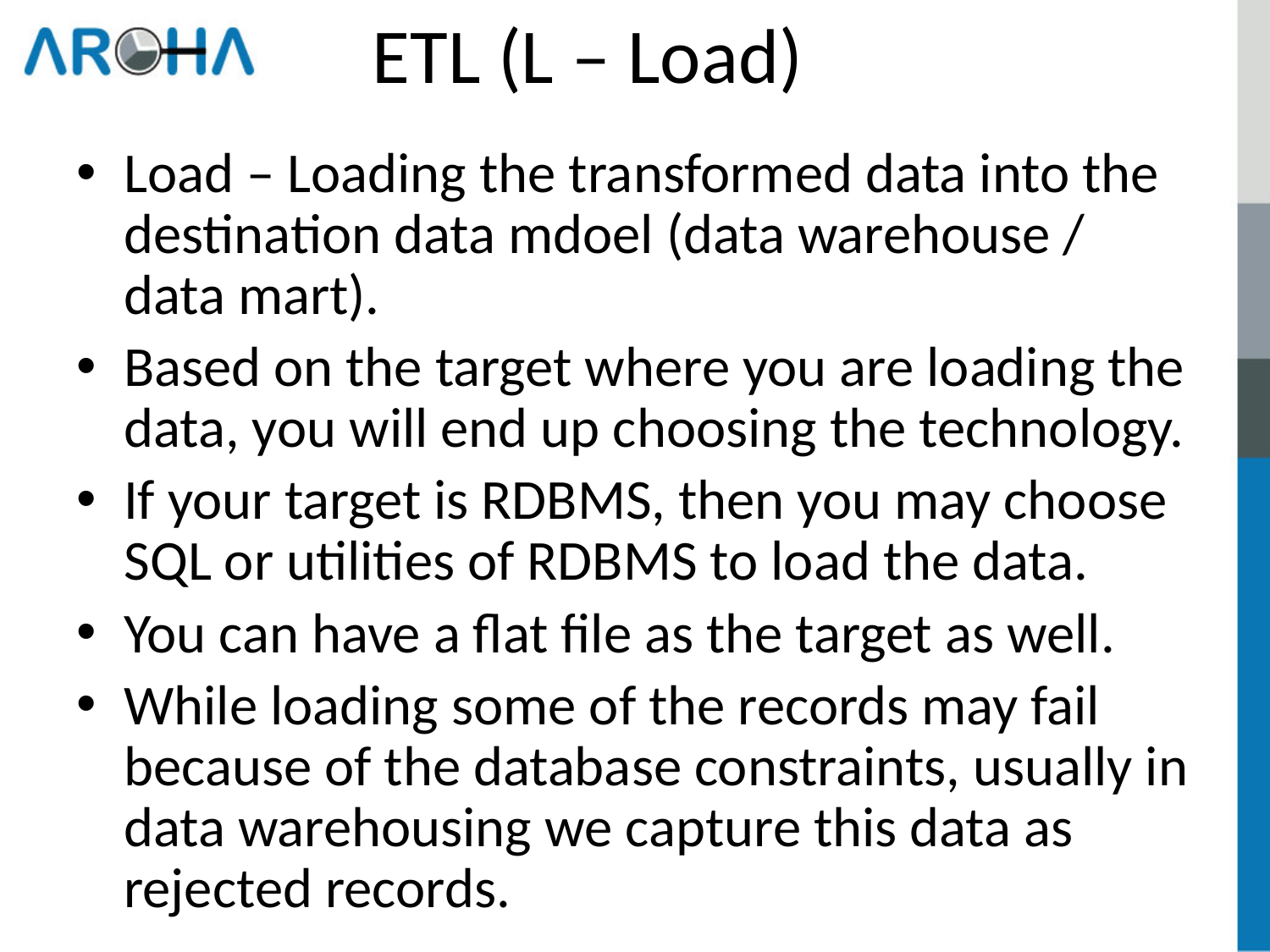

# ETL (L – Load)
Load – Loading the transformed data into the destination data mdoel (data warehouse / data mart).
Based on the target where you are loading the data, you will end up choosing the technology.
If your target is RDBMS, then you may choose SQL or utilities of RDBMS to load the data.
You can have a flat file as the target as well.
While loading some of the records may fail because of the database constraints, usually in data warehousing we capture this data as rejected records.